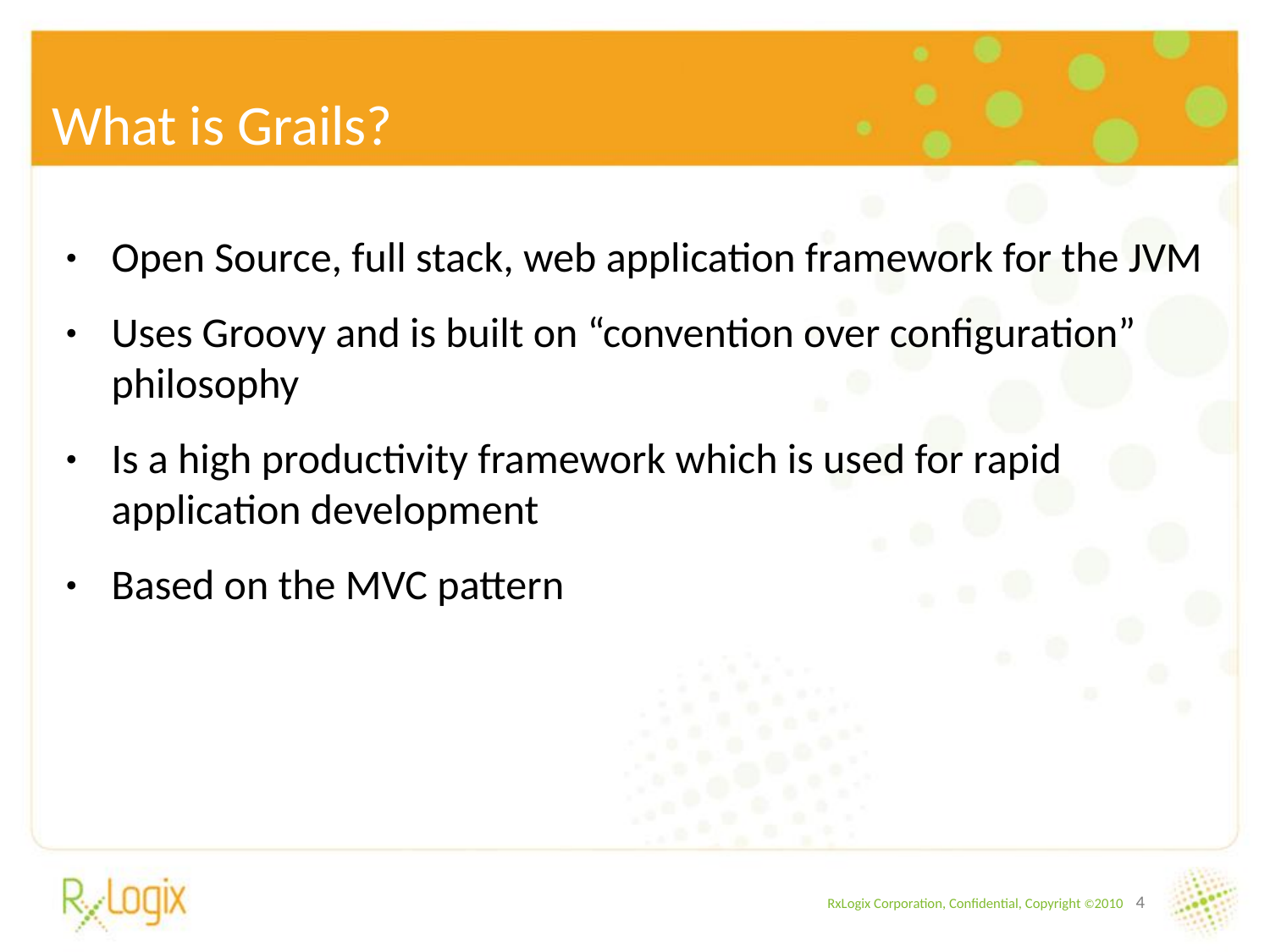

# What is Grails?
Open Source, full stack, web application framework for the JVM
Uses Groovy and is built on “convention over configuration” philosophy
Is a high productivity framework which is used for rapid application development
Based on the MVC pattern